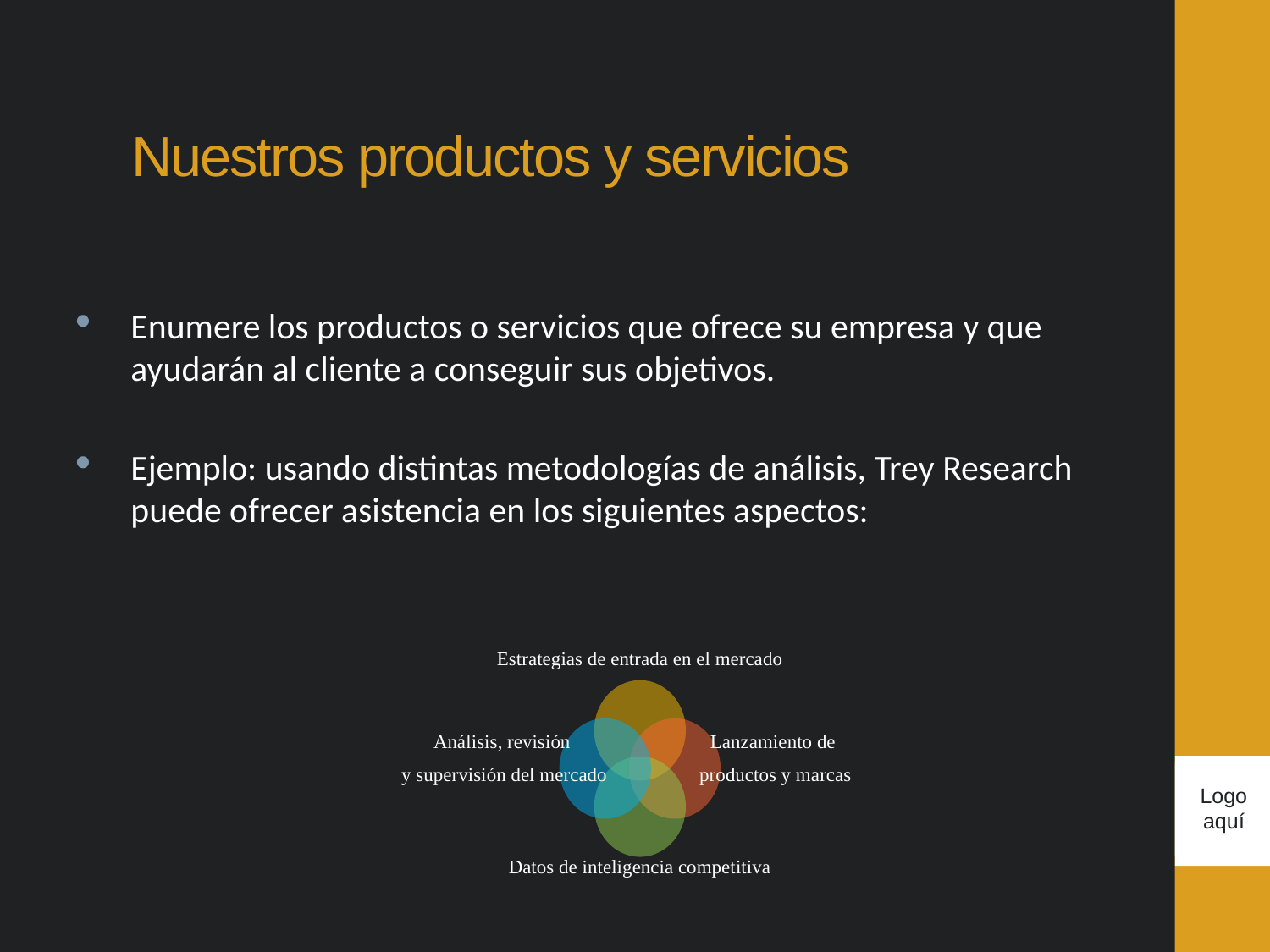

# Nuestros productos y servicios
Enumere los productos o servicios que ofrece su empresa y que ayudarán al cliente a conseguir sus objetivos.

Ejemplo: usando distintas metodologías de análisis, Trey Research puede ofrecer asistencia en los siguientes aspectos:

Estrategias de entrada en el mercado

Análisis, revisión
y supervisión del mercado

Lanzamiento de
productos y marcas

Datos de inteligencia competitiva

Logo aquí